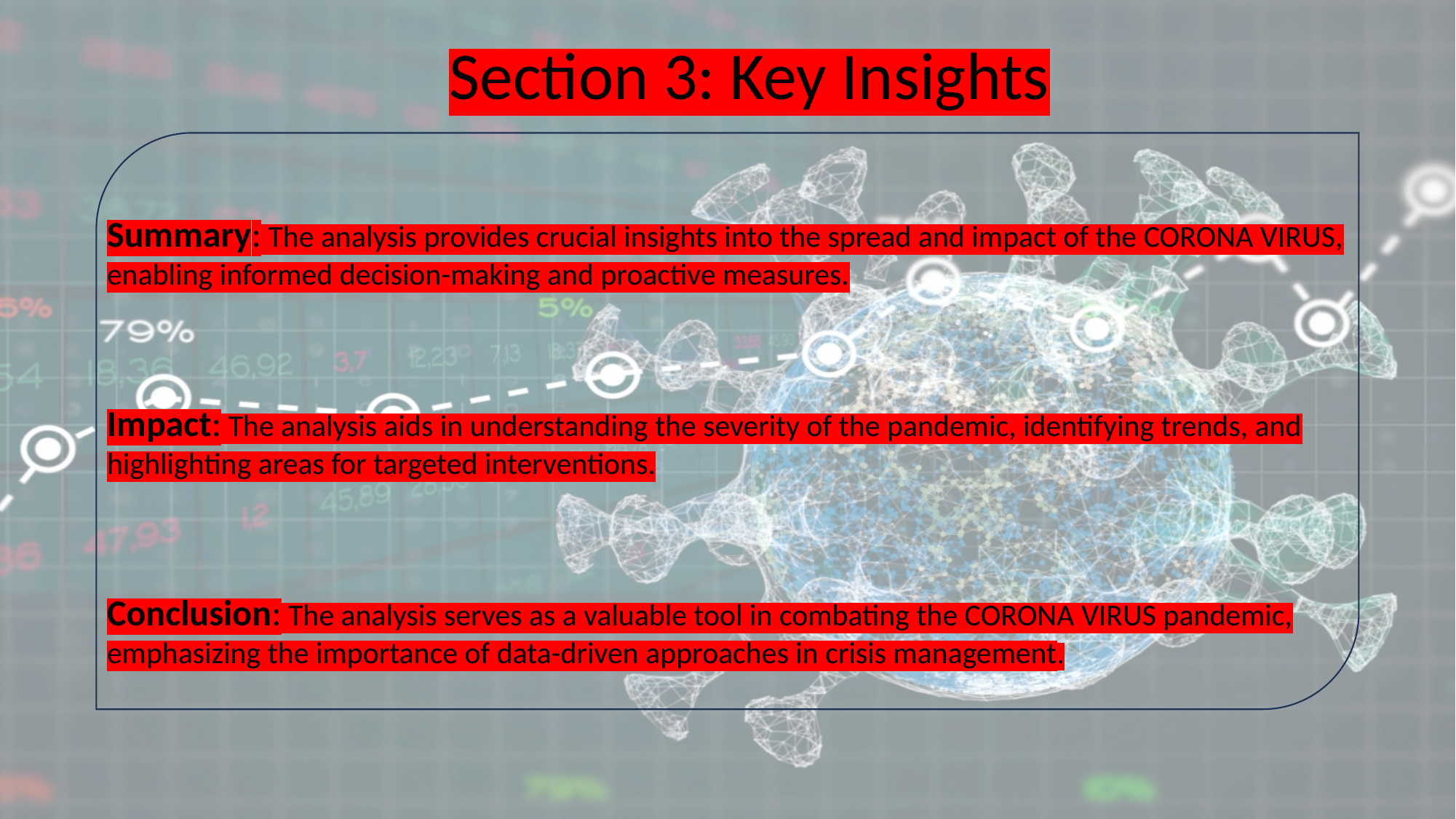

Section 3: Key Insights

Summary: The analysis provides crucial insights into the spread and impact of the CORONA VIRUS, enabling informed decision-making and proactive measures.

Impact: The analysis aids in understanding the severity of the pandemic, identifying trends, and highlighting areas for targeted interventions.

Conclusion: The analysis serves as a valuable tool in combating the CORONA VIRUS pandemic, emphasizing the importance of data-driven approaches in crisis management.